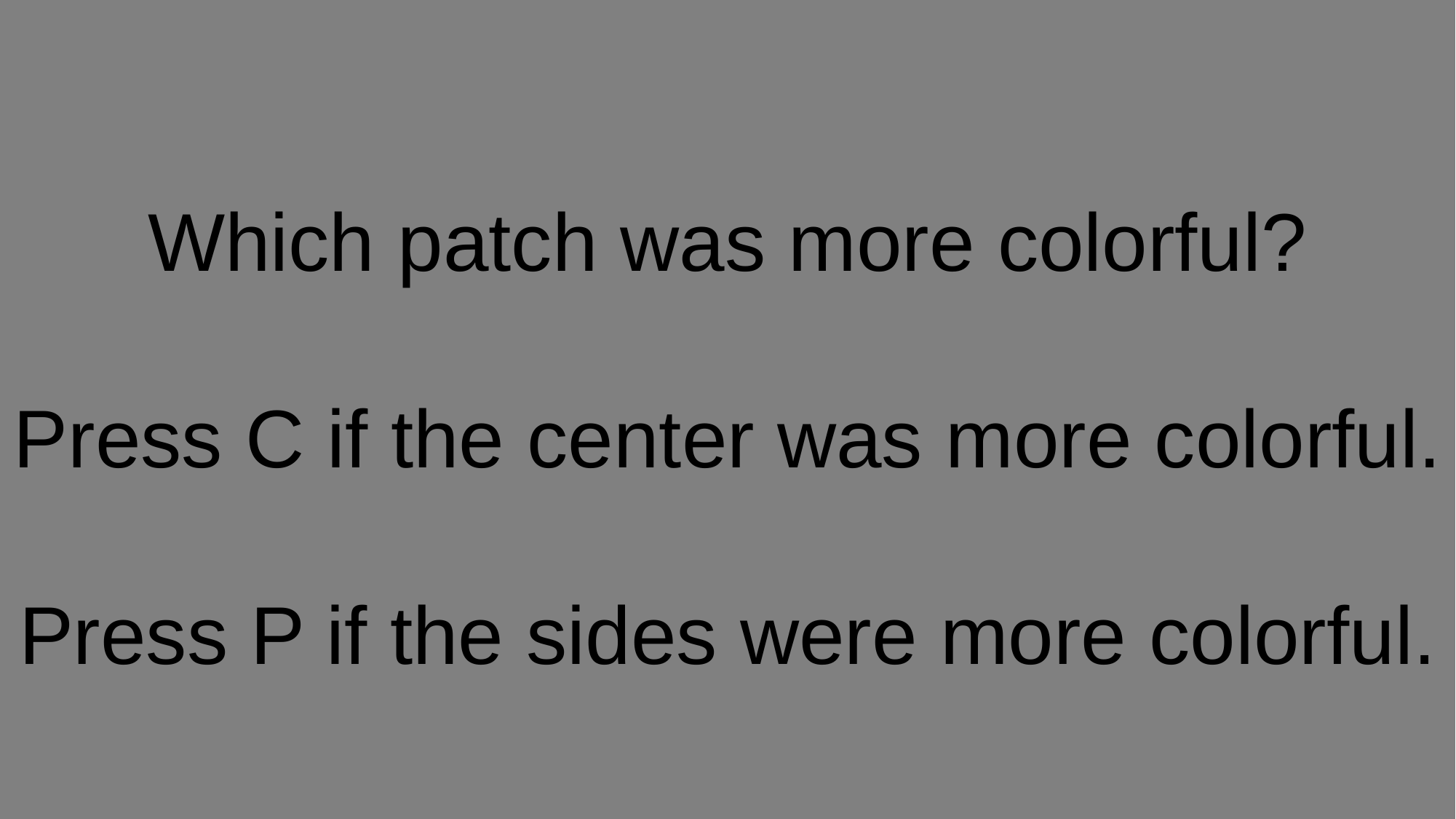

Which patch was more colorful?
Press C if the center was more colorful.
Press P if the sides were more colorful.